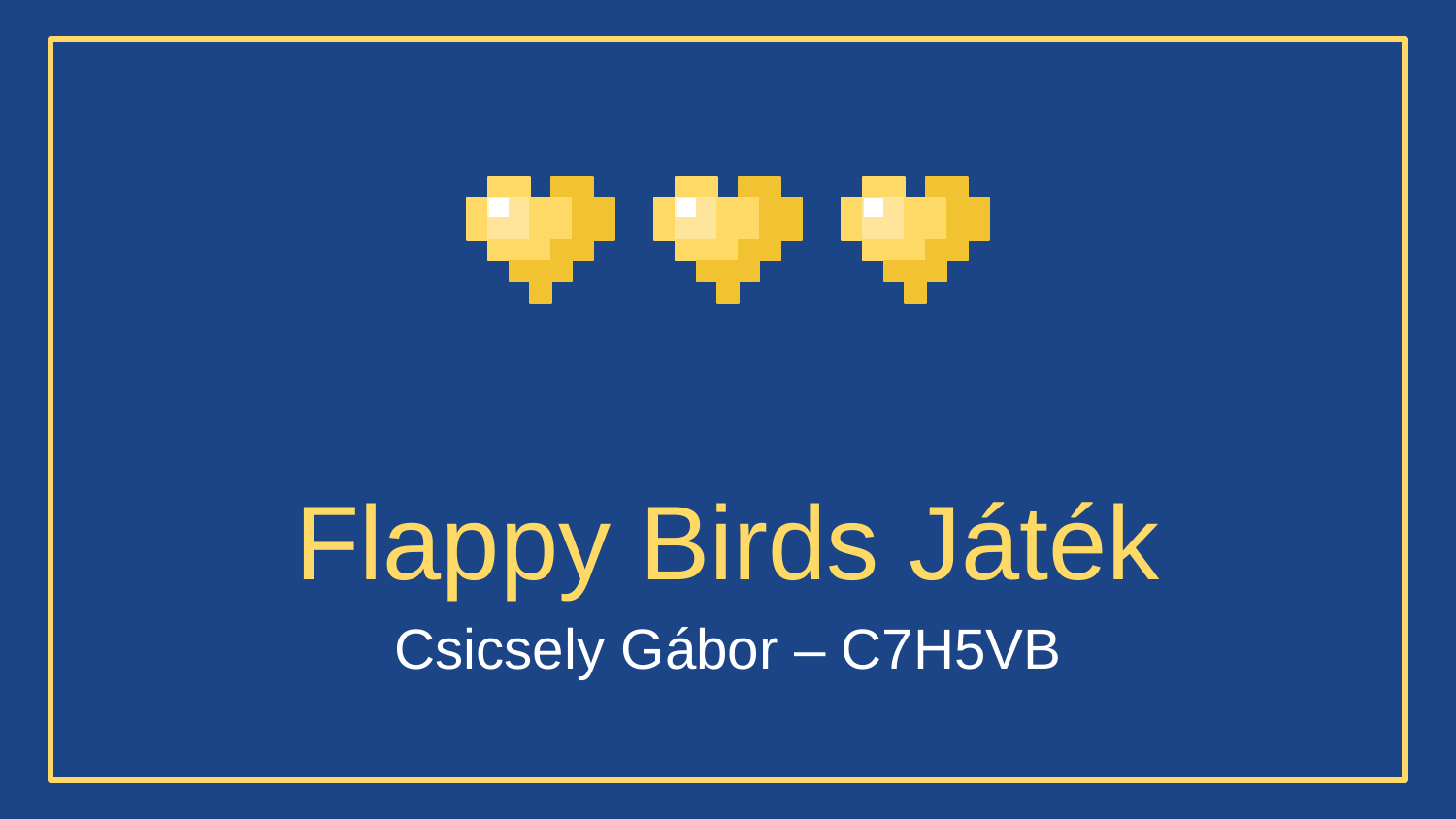

# Flappy Birds Játék
Csicsely Gábor – C7H5VB